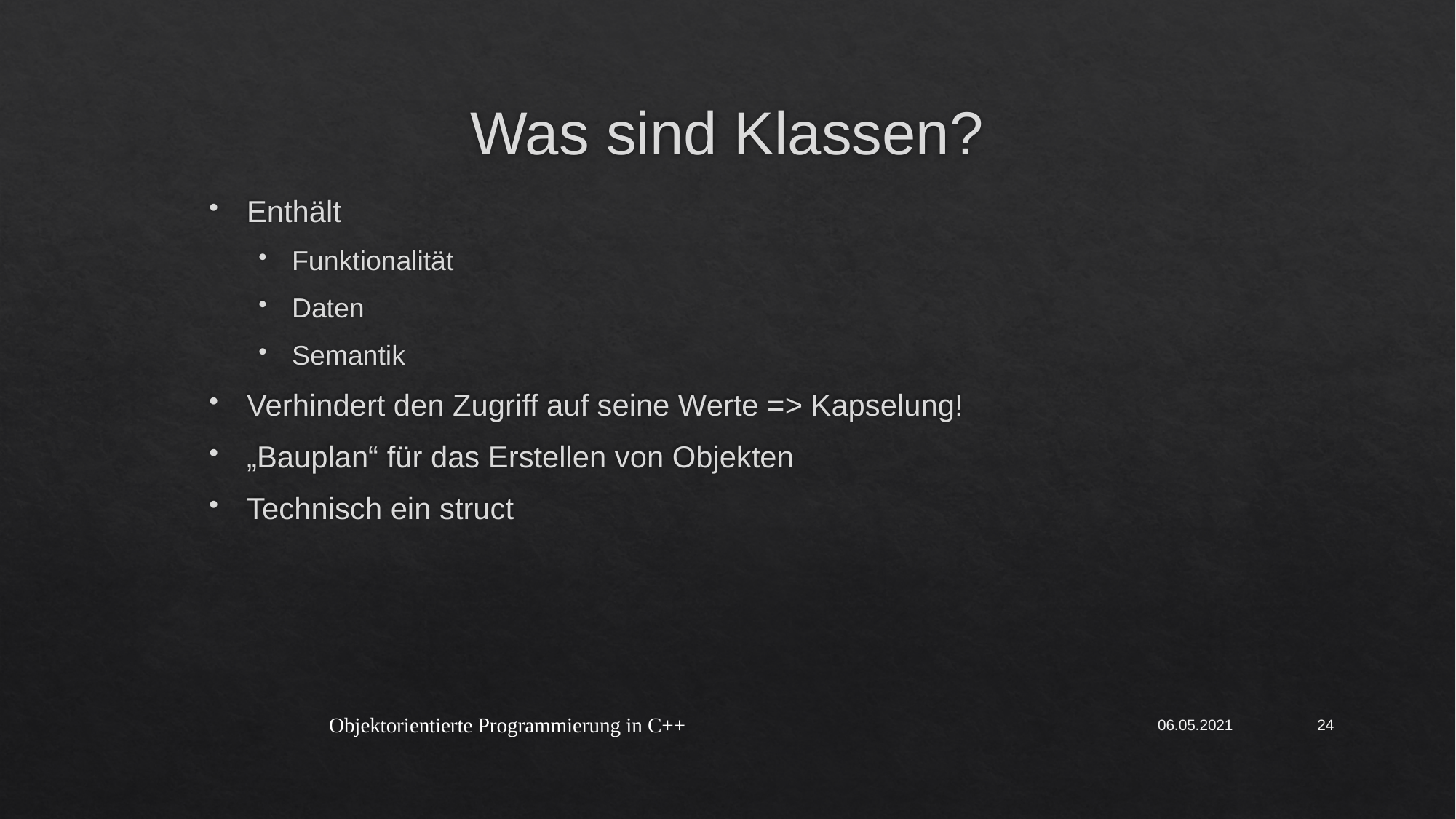

# Was sind Klassen?
Enthält
Funktionalität
Daten
Semantik
Verhindert den Zugriff auf seine Werte => Kapselung!
„Bauplan“ für das Erstellen von Objekten
Technisch ein struct

Objektorientierte Programmierung in C++
06.05.2021
24